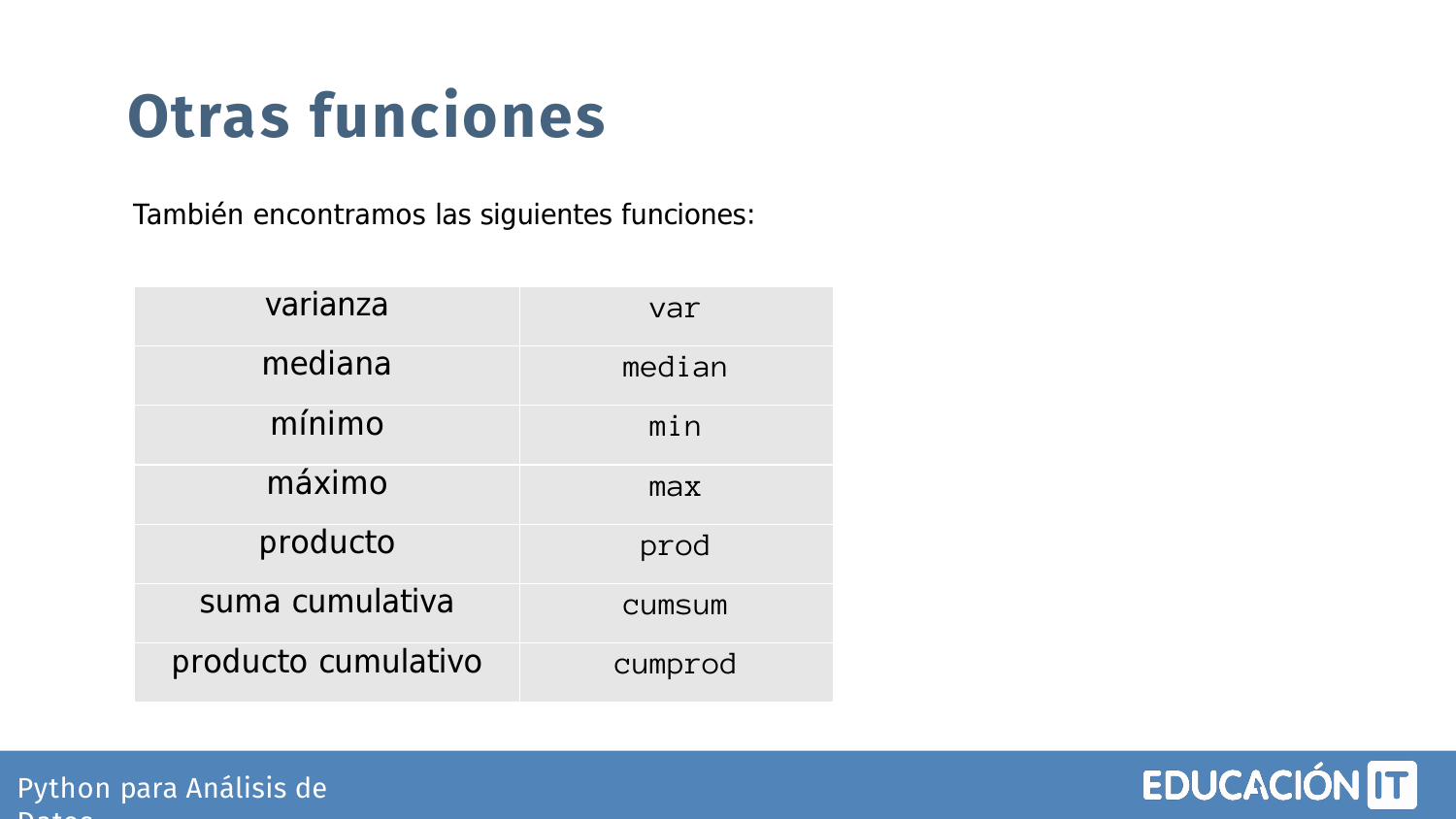

# Otras funciones
También encontramos las siguientes funciones:
| varianza | var |
| --- | --- |
| mediana | median |
| mínimo | min |
| máximo | max |
| producto | prod |
| suma cumulativa | cumsum |
| producto cumulativo | cumprod |
Python para Análisis de Datos